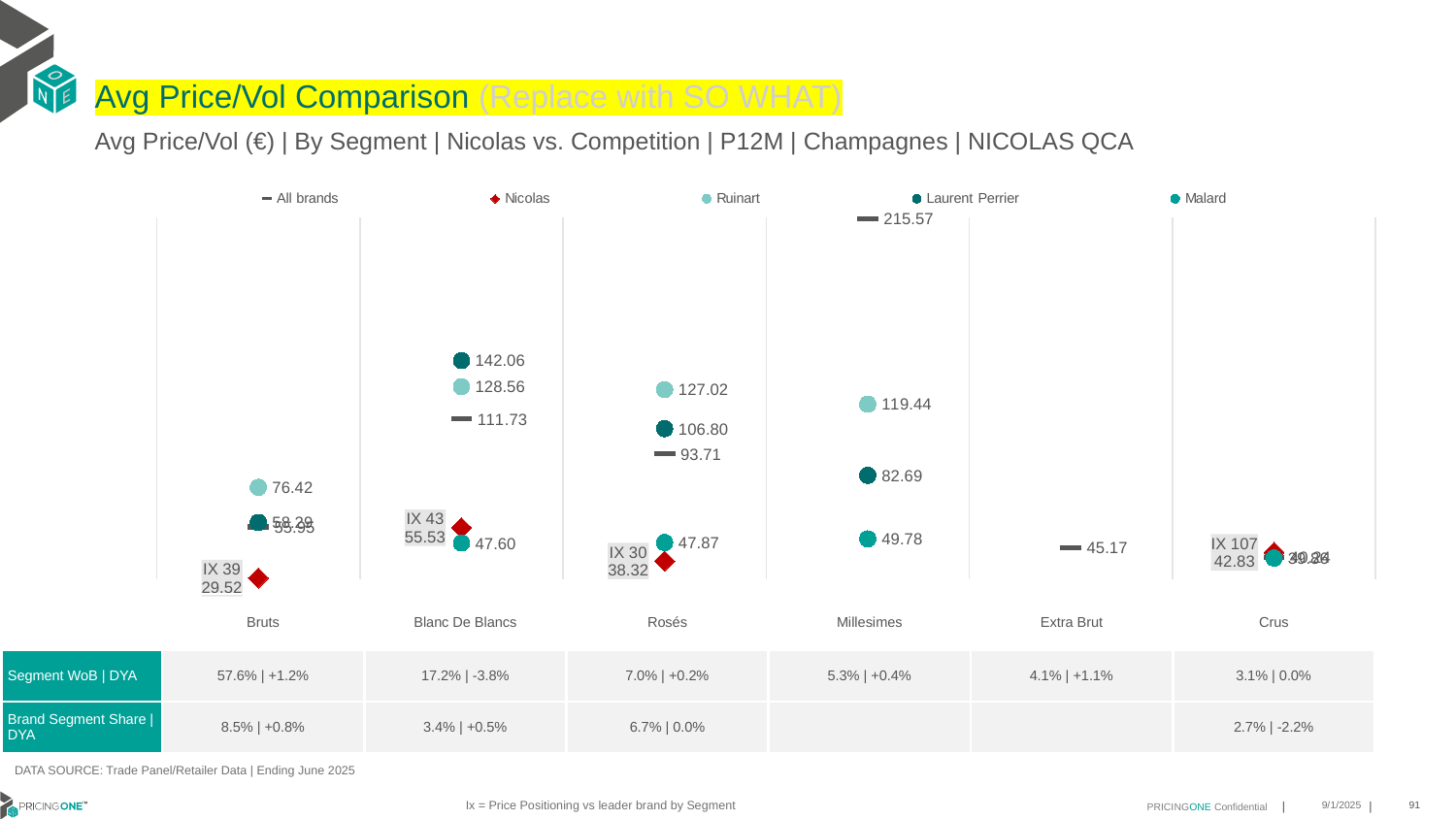

# Avg Price/Vol Comparison (Replace with SO WHAT)
Avg Price/Vol (€) | By Segment | Nicolas vs. Competition | P12M | Champagnes | NICOLAS QCA

### Chart

| Category | All brands | Nicolas | Ruinart | Laurent Perrier | Malard |
|---|---|---|---|---|---|
| IX 39 | 55.95 | 29.52 | 76.42 | 58.29 | None |
| IX 43 | 111.73 | 55.53 | 128.56 | 142.06 | 47.6 |
| IX 30 | 93.71 | 38.32 | 127.02 | 106.8 | 47.87 |
| None | 215.57 | None | 119.44 | 82.69 | 49.78 |
| None | 45.17 | None | None | None | None |
| IX 107 | 40.24 | 42.83 | None | None | 39.86 |
|  | Bruts | Blanc De Blancs | Rosés | Millesimes | Extra Brut | Crus |
| --- | --- | --- | --- | --- | --- | --- |
| Segment WoB | DYA | 57.6% | +1.2% | 17.2% | -3.8% | 7.0% | +0.2% | 5.3% | +0.4% | 4.1% | +1.1% | 3.1% | 0.0% |
| Brand Segment Share | DYA | 8.5% | +0.8% | 3.4% | +0.5% | 6.7% | 0.0% |  |  | 2.7% | -2.2% |
DATA SOURCE: Trade Panel/Retailer Data | Ending June 2025
Ix = Price Positioning vs leader brand by Segment
9/1/2025
91